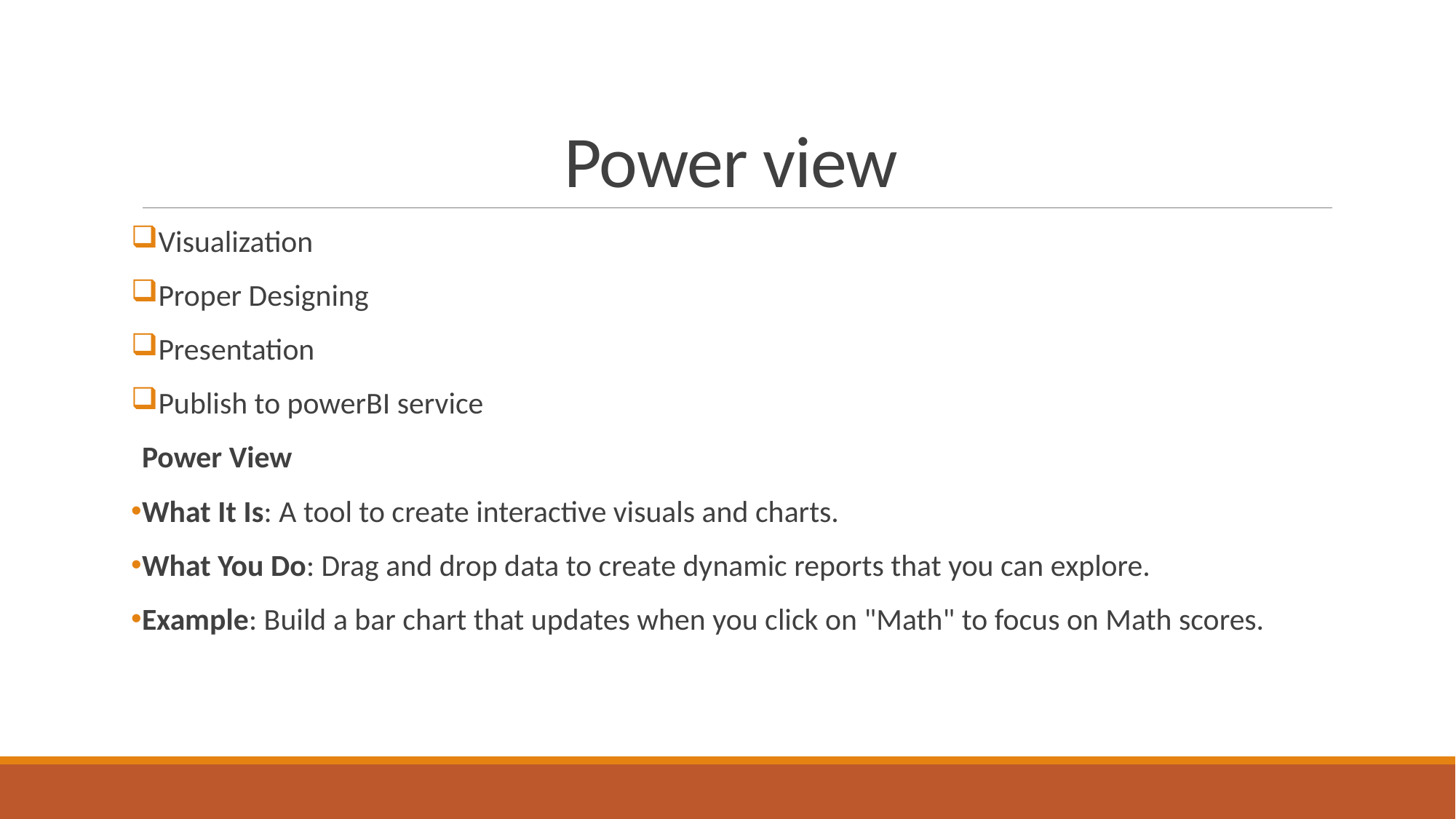

# Power view
Visualization
Proper Designing
Presentation
Publish to powerBI service
Power View
What It Is: A tool to create interactive visuals and charts.
What You Do: Drag and drop data to create dynamic reports that you can explore.
Example: Build a bar chart that updates when you click on "Math" to focus on Math scores.